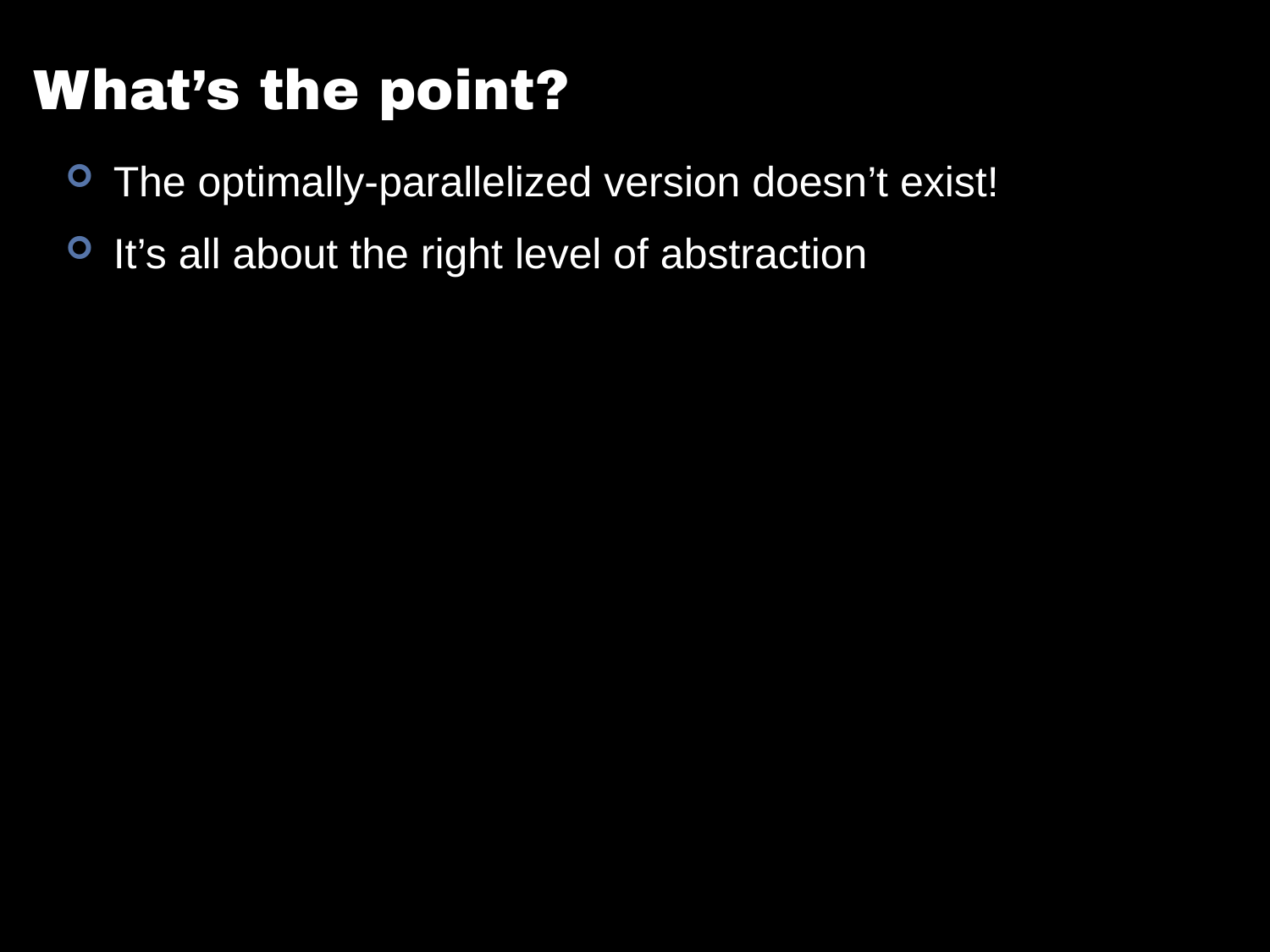

# What’s the point?
The optimally-parallelized version doesn’t exist!
It’s all about the right level of abstraction